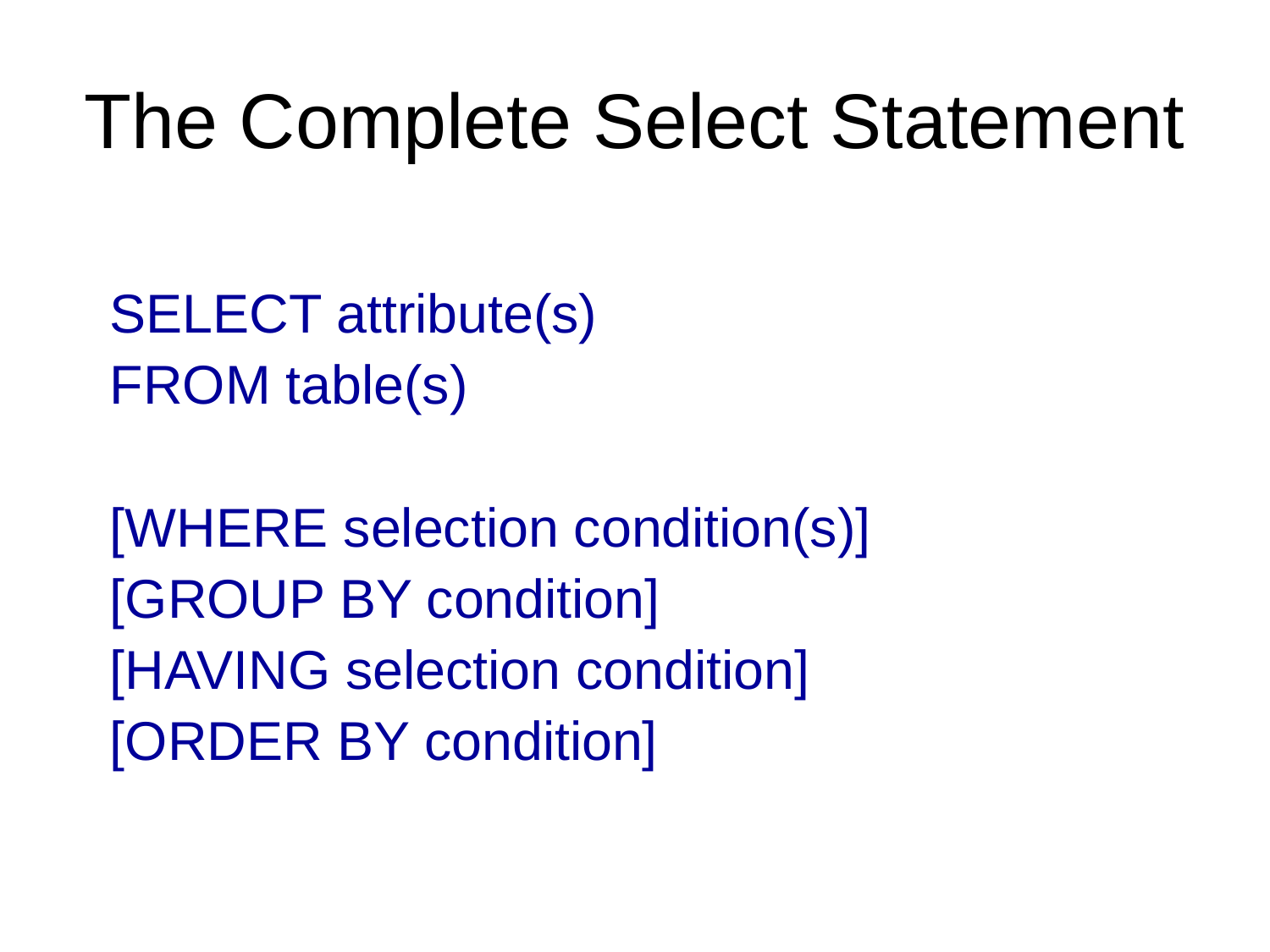

The Complete Select Statement

	SELECT attribute(s)
	FROM table(s)

	[WHERE selection condition(s)]
	[GROUP BY condition]
	[HAVING selection condition]
	[ORDER BY condition]